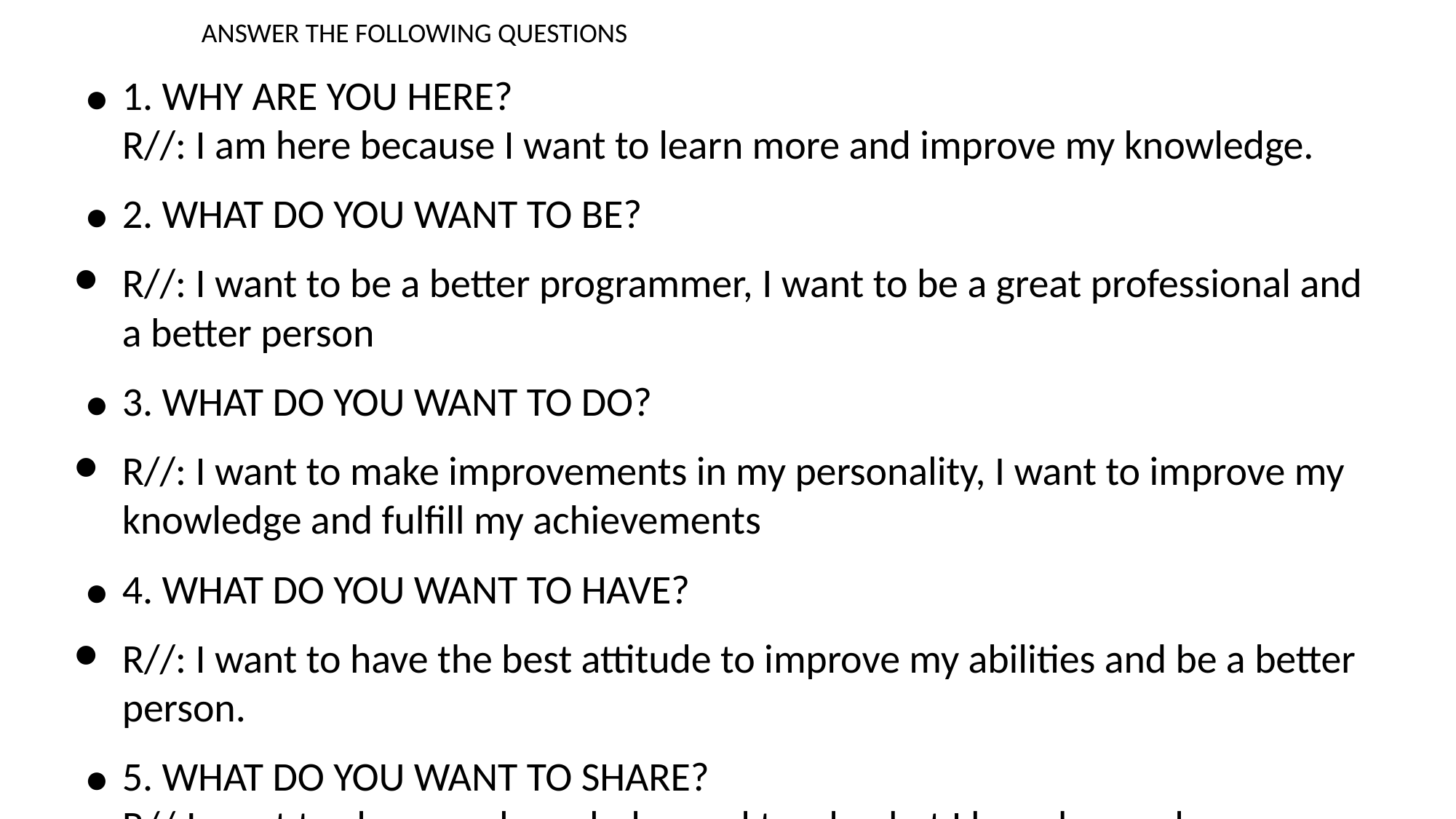

ANSWER THE FOLLOWING QUESTIONS
1. WHY ARE YOU HERE?
R//: I am here because I want to learn more and improve my knowledge.
2. WHAT DO YOU WANT TO BE?
R//: I want to be a better programmer, I want to be a great professional and a better person
3. WHAT DO YOU WANT TO DO?
R//: I want to make improvements in my personality, I want to improve my knowledge and fulfill my achievements
4. WHAT DO YOU WANT TO HAVE?
R//: I want to have the best attitude to improve my abilities and be a better person.
5. WHAT DO YOU WANT TO SHARE?
R//:I want to share my knowledge and teach what I have learned